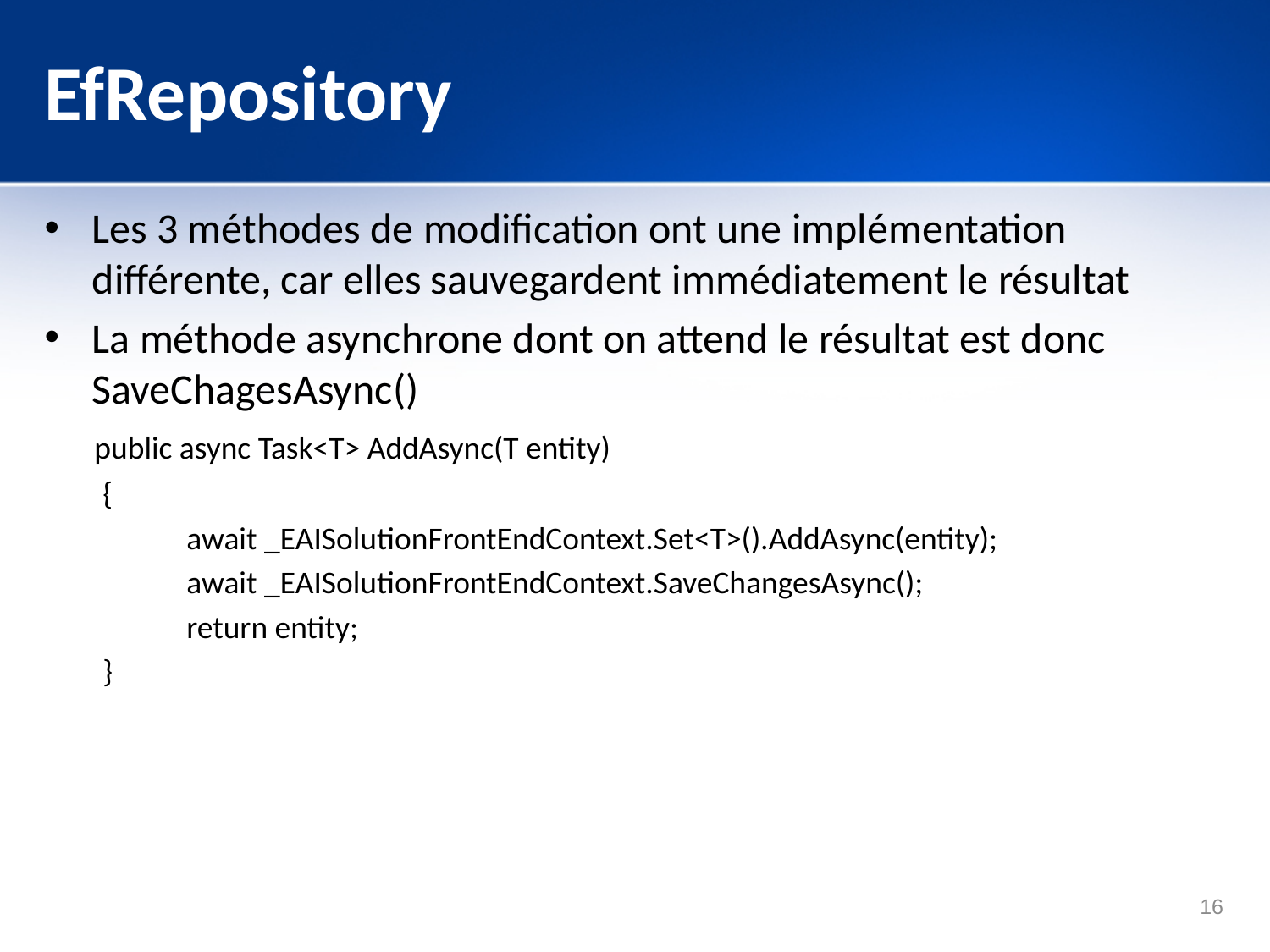

# EfRepository
Les 3 méthodes de modification ont une implémentation différente, car elles sauvegardent immédiatement le résultat
La méthode asynchrone dont on attend le résultat est donc SaveChagesAsync()
    public async Task<T> AddAsync(T entity)
      {
      	await _EAISolutionFrontEndContext.Set<T>().AddAsync(entity);
      	await _EAISolutionFrontEndContext.SaveChangesAsync();
      	return entity;
      }

16